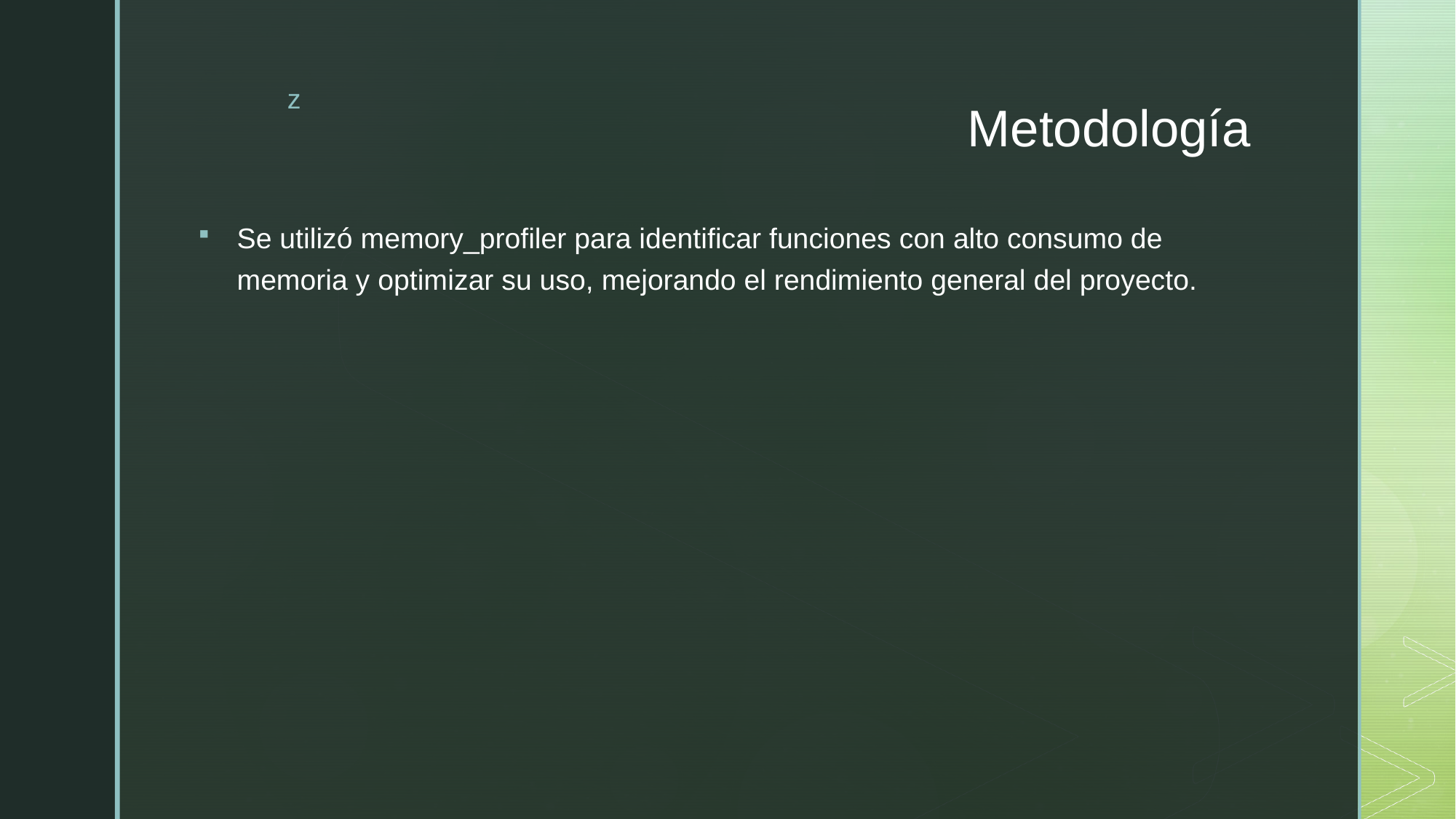

# Metodología
Se utilizó memory_profiler para identificar funciones con alto consumo de memoria y optimizar su uso, mejorando el rendimiento general del proyecto.